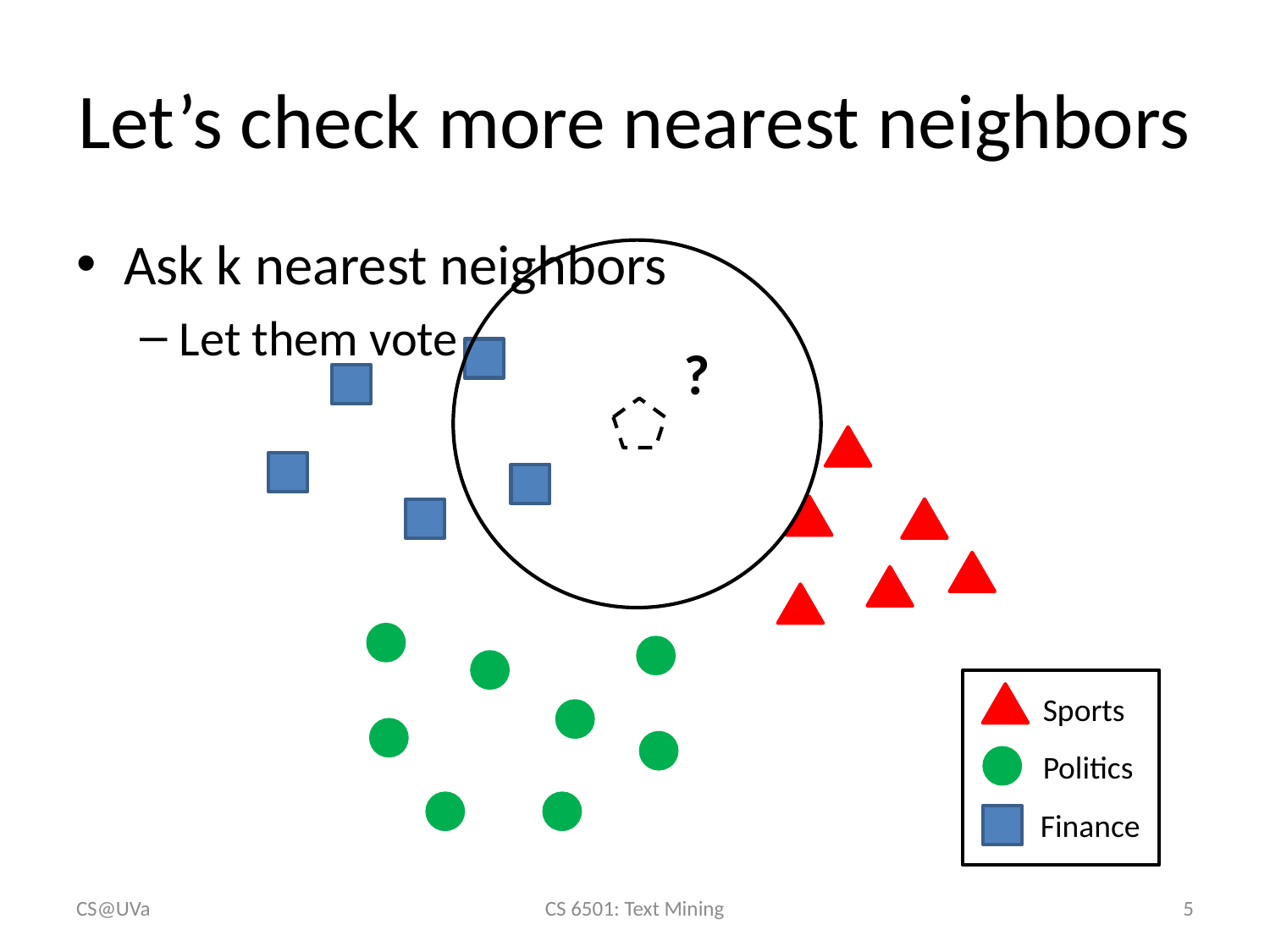

# Let’s check more nearest neighbors
Ask k nearest neighbors
Let them vote

?

Sports

Politics

Finance

CS@UVa
CS 6501: Text Mining
5